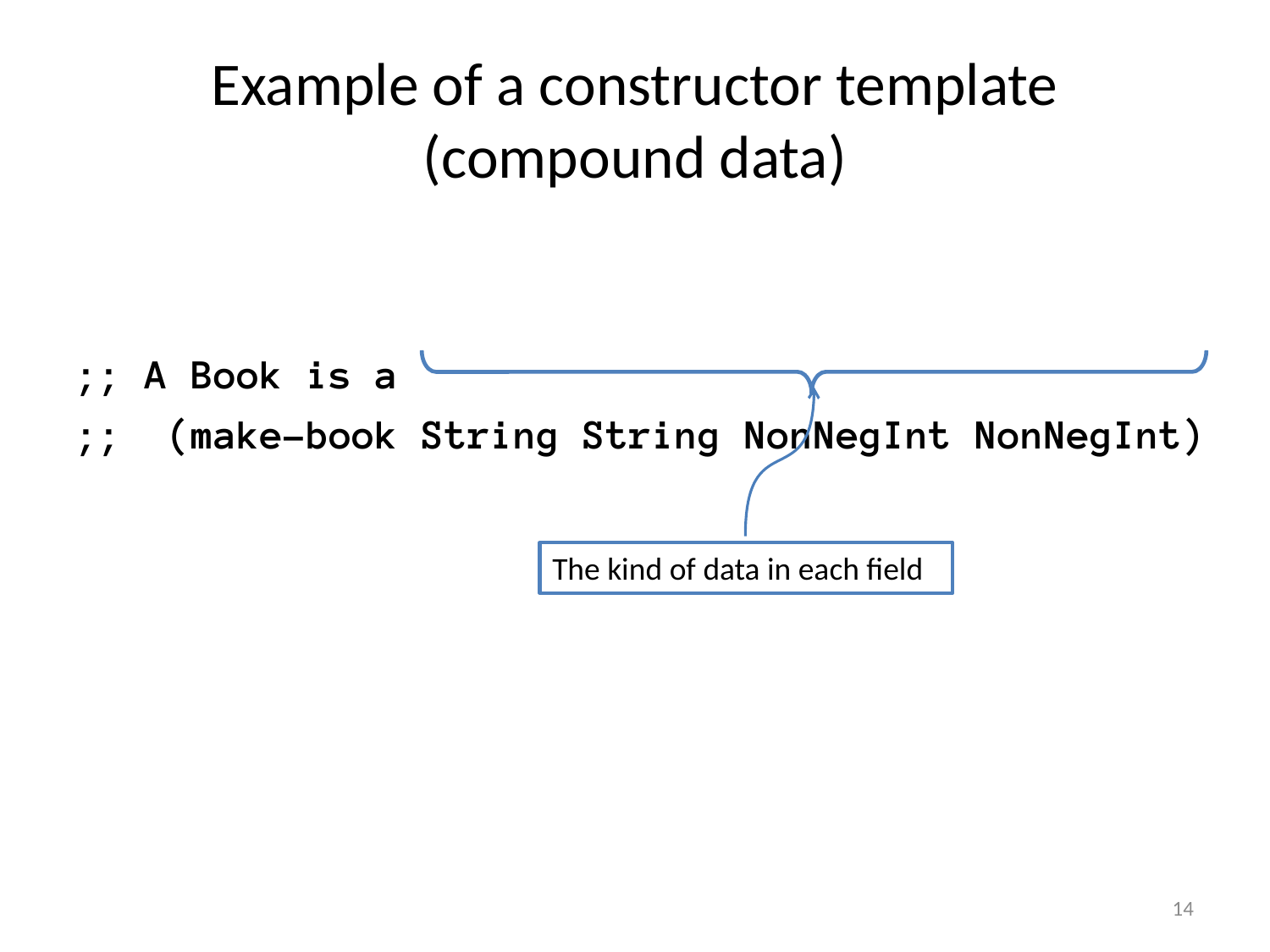

# Example of a constructor template (compound data)

;; A Book is a
;;  (make-book String String NonNegInt NonNegInt)

The kind of data in each field
14